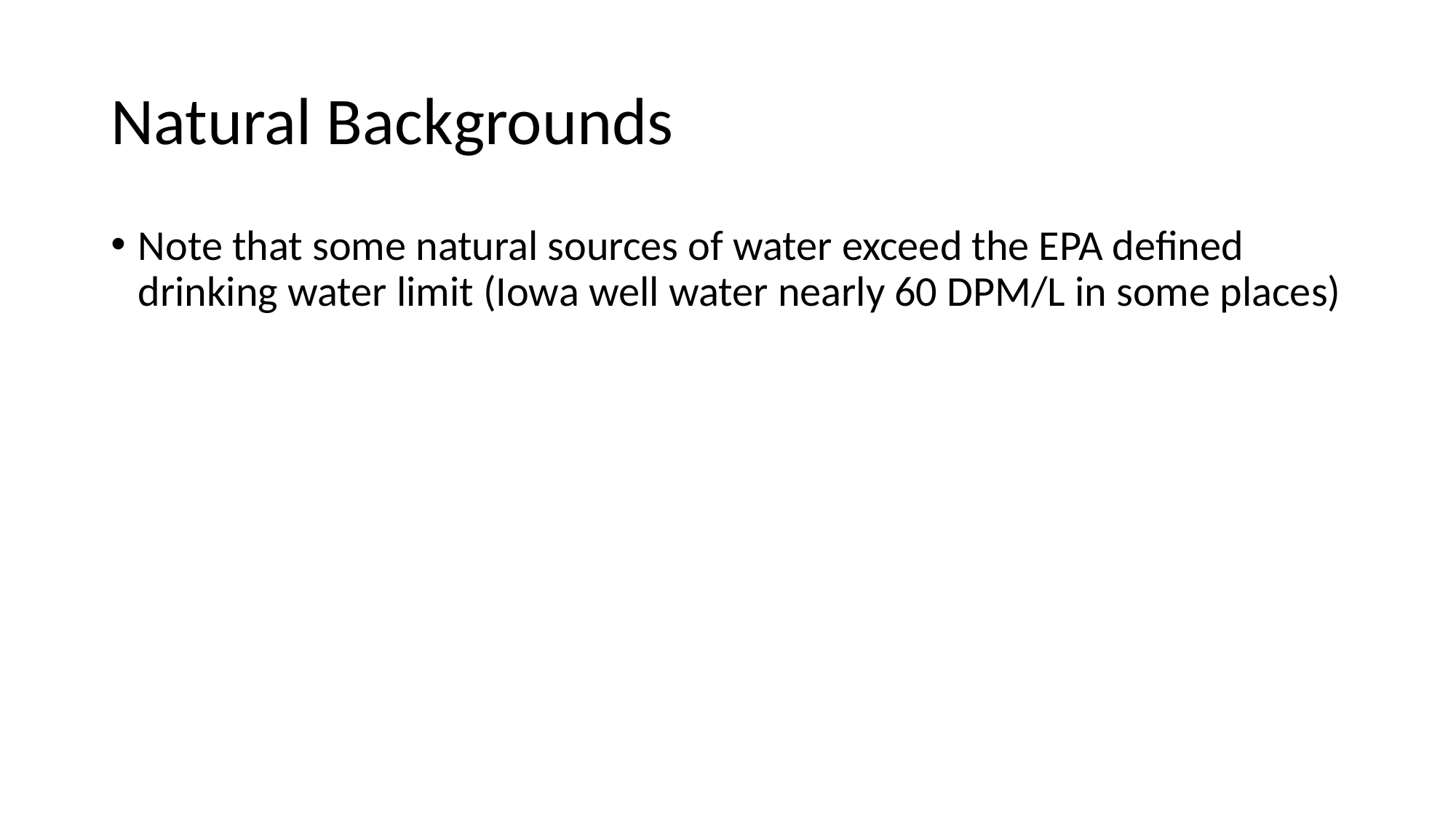

# Natural Backgrounds
Note that some natural sources of water exceed the EPA defined drinking water limit (Iowa well water nearly 60 DPM/L in some places)